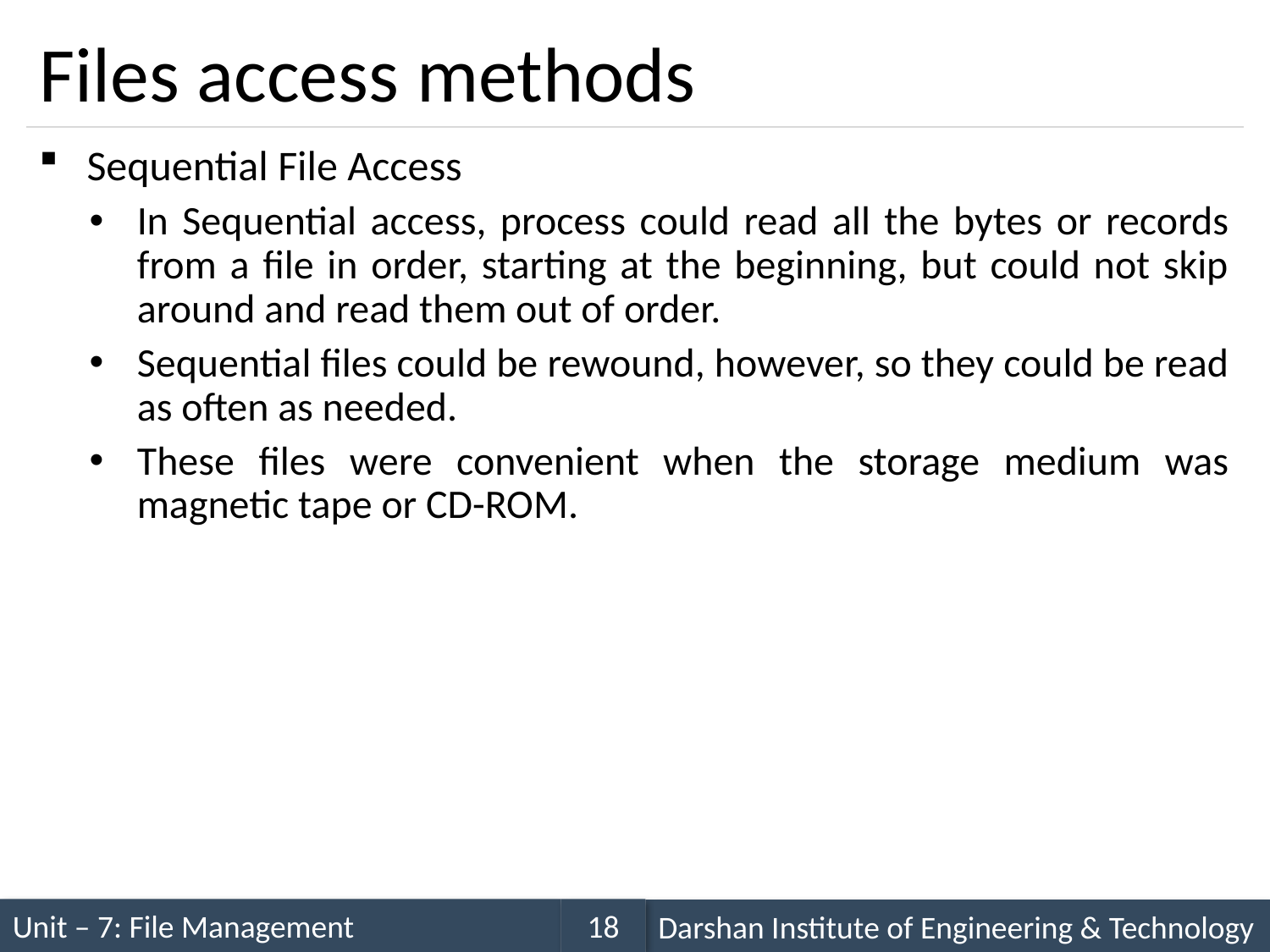

# Files access methods
Sequential File Access
In Sequential access, process could read all the bytes or records from a file in order, starting at the beginning, but could not skip around and read them out of order.
Sequential files could be rewound, however, so they could be read as often as needed.
These files were convenient when the storage medium was magnetic tape or CD-ROM.